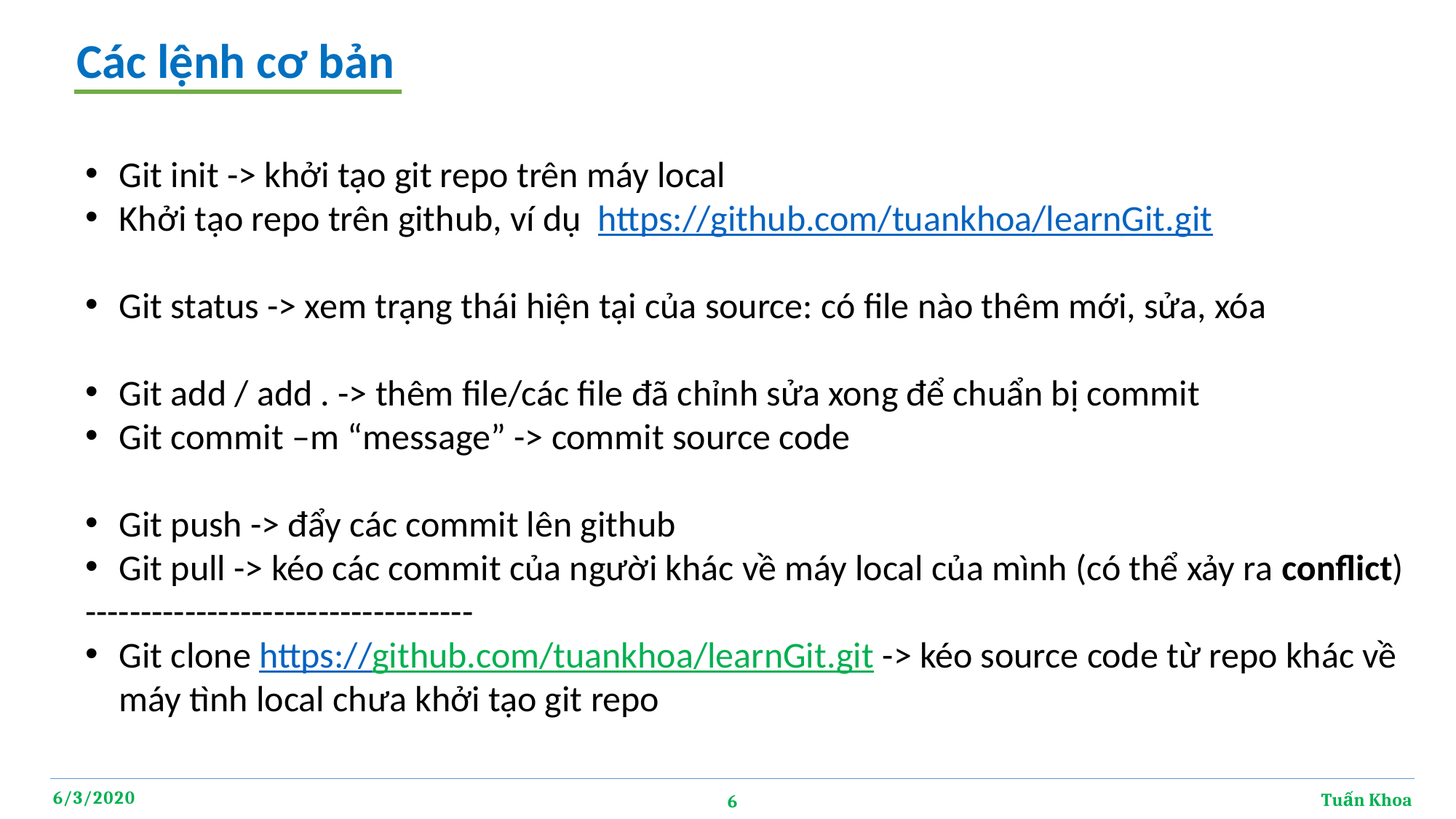

Các lệnh cơ bản
Git init -> khởi tạo git repo trên máy local
Khởi tạo repo trên github, ví dụ  https://github.com/tuankhoa/learnGit.git

Git status -> xem trạng thái hiện tại của source: có file nào thêm mới, sửa, xóa

Git add / add . -> thêm file/các file đã chỉnh sửa xong để chuẩn bị commit
Git commit –m “message” -> commit source code

Git push -> đẩy các commit lên github
Git pull -> kéo các commit của người khác về máy local của mình (có thể xảy ra conflict)
-----------------------------------
Git clone https://github.com/tuankhoa/learnGit.git -> kéo source code từ repo khác về máy tình local chưa khởi tạo git repo
6/3/2020
Tuấn Khoa
6